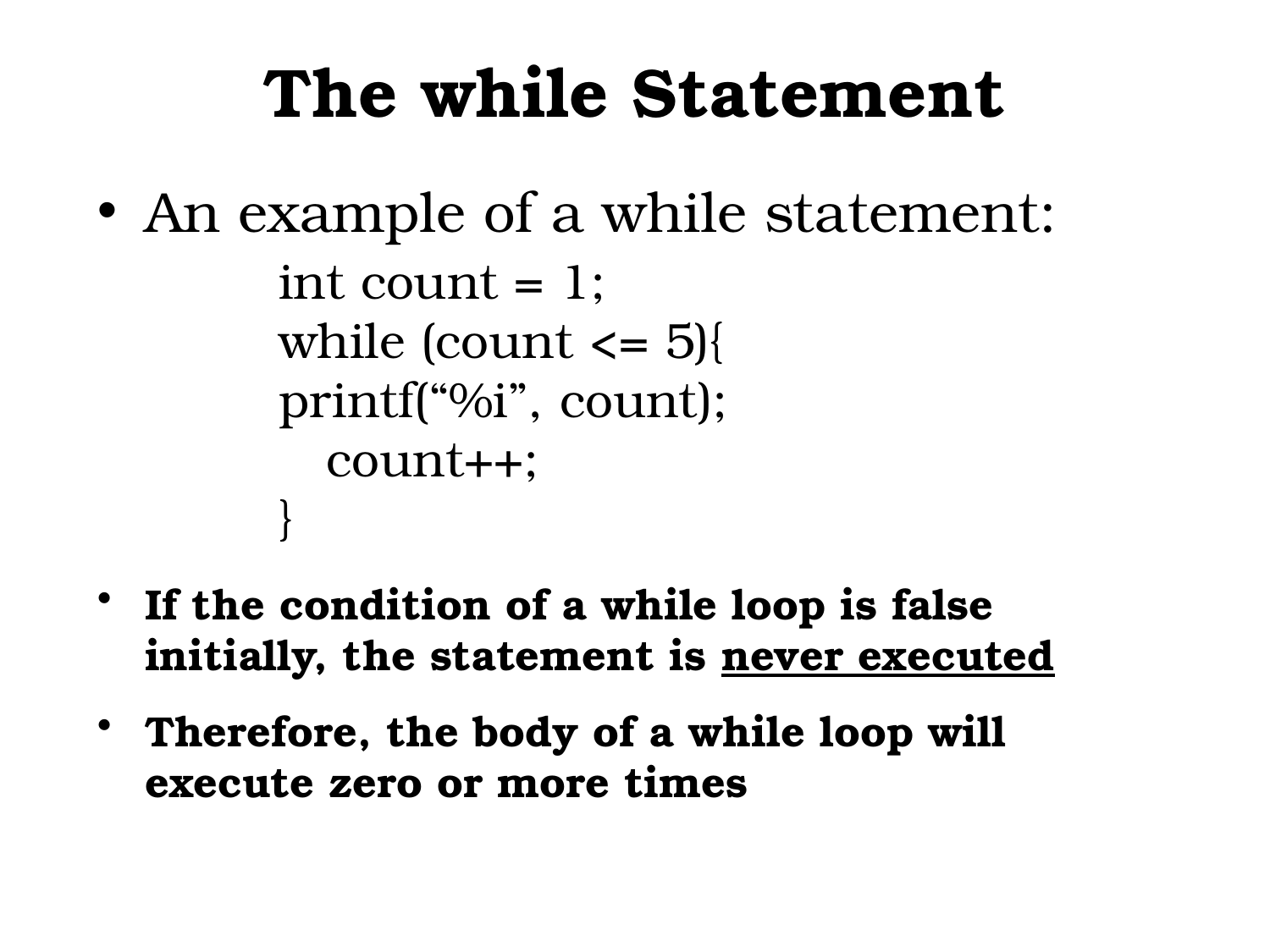

# The while Statement
An example of a while statement:
int count = 1;
while (count <= 5){
printf(“%i”, count);
   count++;
}
If the condition of a while loop is false initially, the statement is never executed
Therefore, the body of a while loop will execute zero or more times